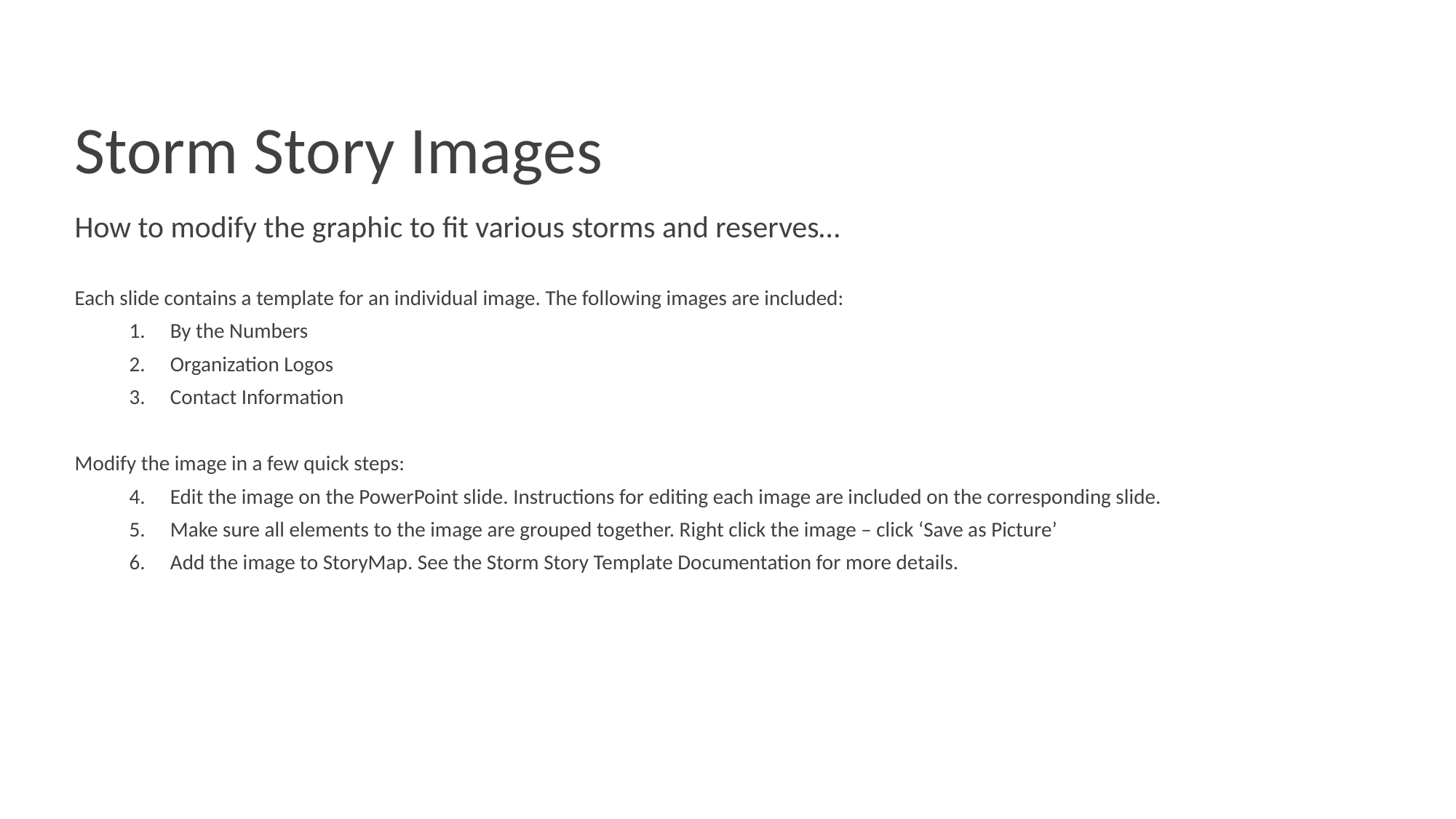

# Storm Story Images How to modify the graphic to fit various storms and reserves…
Each slide contains a template for an individual image. The following images are included:
By the Numbers
Organization Logos
Contact Information
Modify the image in a few quick steps:
Edit the image on the PowerPoint slide. Instructions for editing each image are included on the corresponding slide.
Make sure all elements to the image are grouped together. Right click the image – click ‘Save as Picture’
Add the image to StoryMap. See the Storm Story Template Documentation for more details.